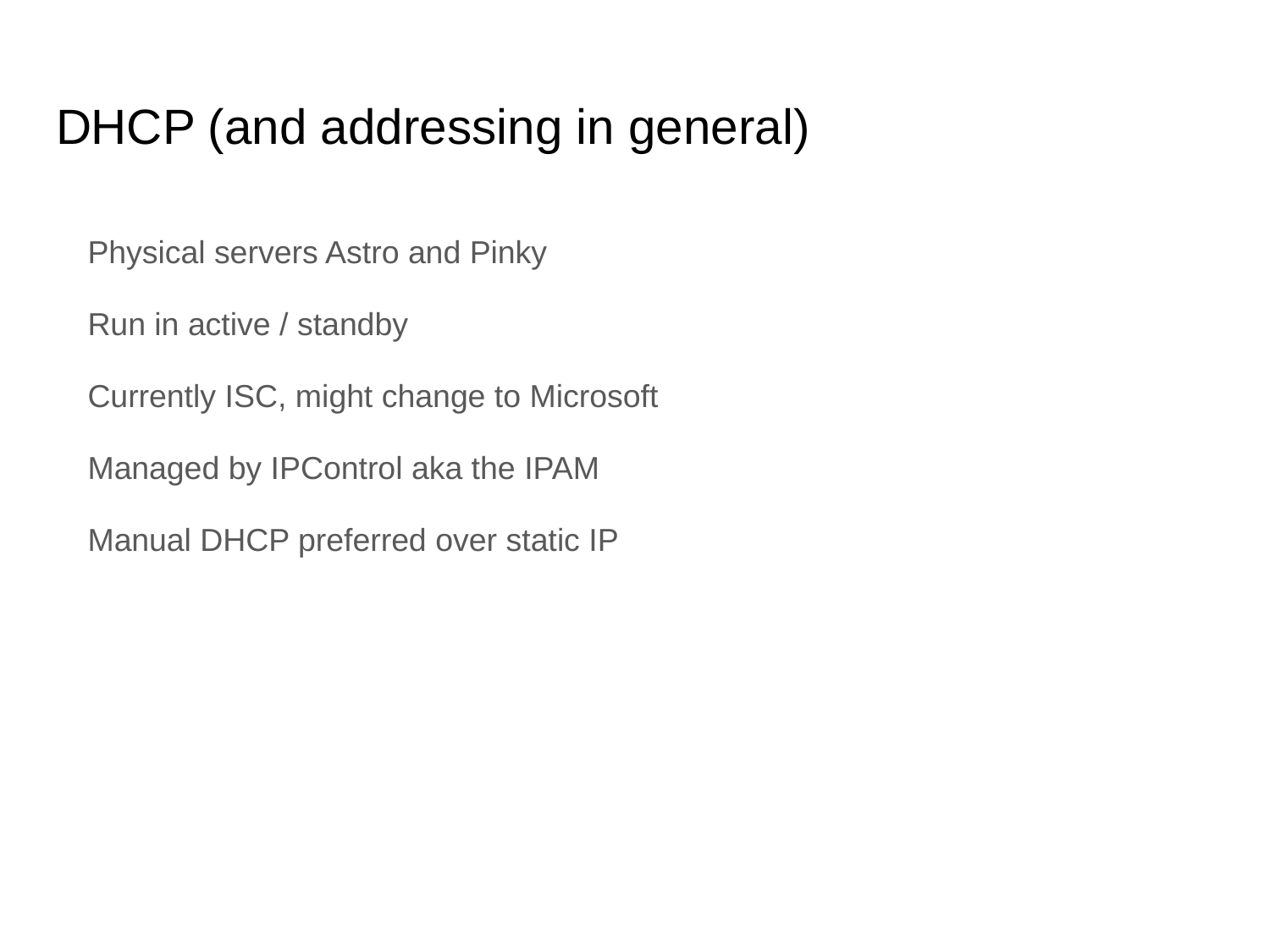

# DHCP (and addressing in general)
Physical servers Astro and Pinky
Run in active / standby
Currently ISC, might change to Microsoft
Managed by IPControl aka the IPAM
Manual DHCP preferred over static IP